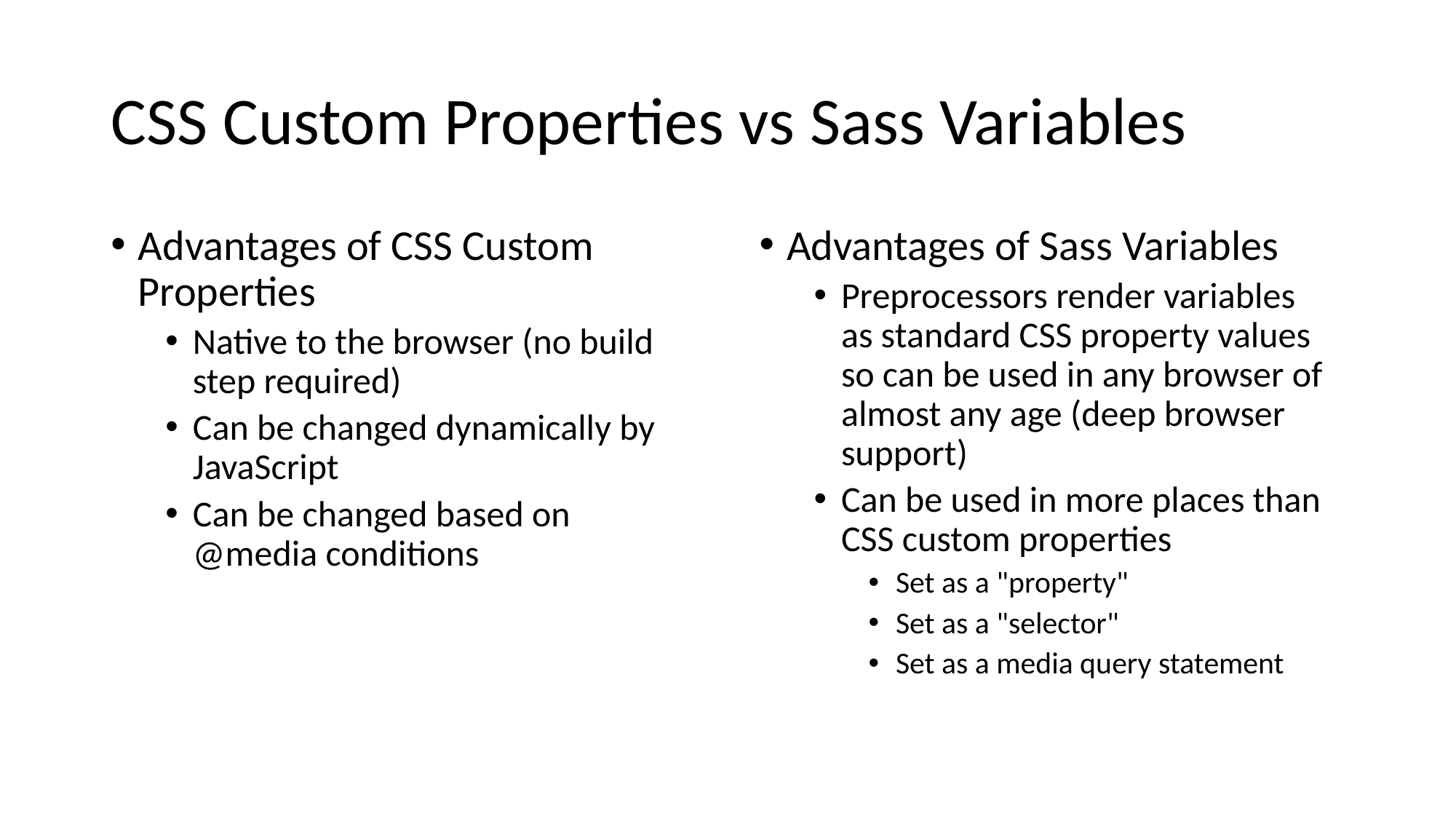

# CSS Custom Properties vs Sass Variables
Advantages of CSS Custom Properties
Native to the browser (no build step required)
Can be changed dynamically by JavaScript
Can be changed based on @media conditions
Advantages of Sass Variables
Preprocessors render variables as standard CSS property values so can be used in any browser of almost any age (deep browser support)
Can be used in more places than CSS custom properties
Set as a "property"
Set as a "selector"
Set as a media query statement